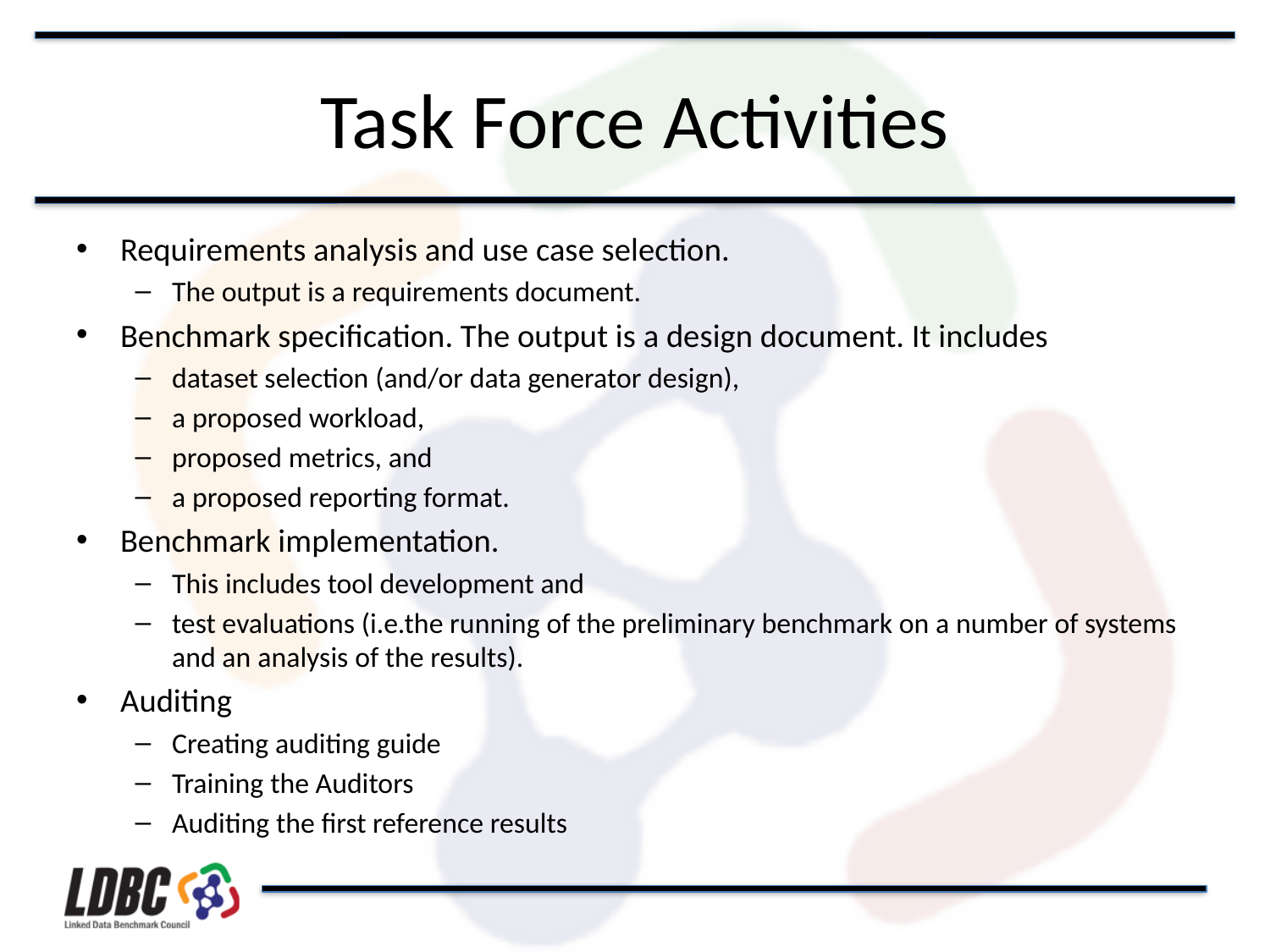

# Task Force Activities
Requirements analysis and use case selection.
The output is a requirements document.
Benchmark specification. The output is a design document. It includes
dataset selection (and/or data generator design),
a proposed workload,
proposed metrics, and
a proposed reporting format.
Benchmark implementation.
This includes tool development and
test evaluations (i.e.the running of the preliminary benchmark on a number of systems and an analysis of the results).
Auditing
Creating auditing guide
Training the Auditors
Auditing the first reference results